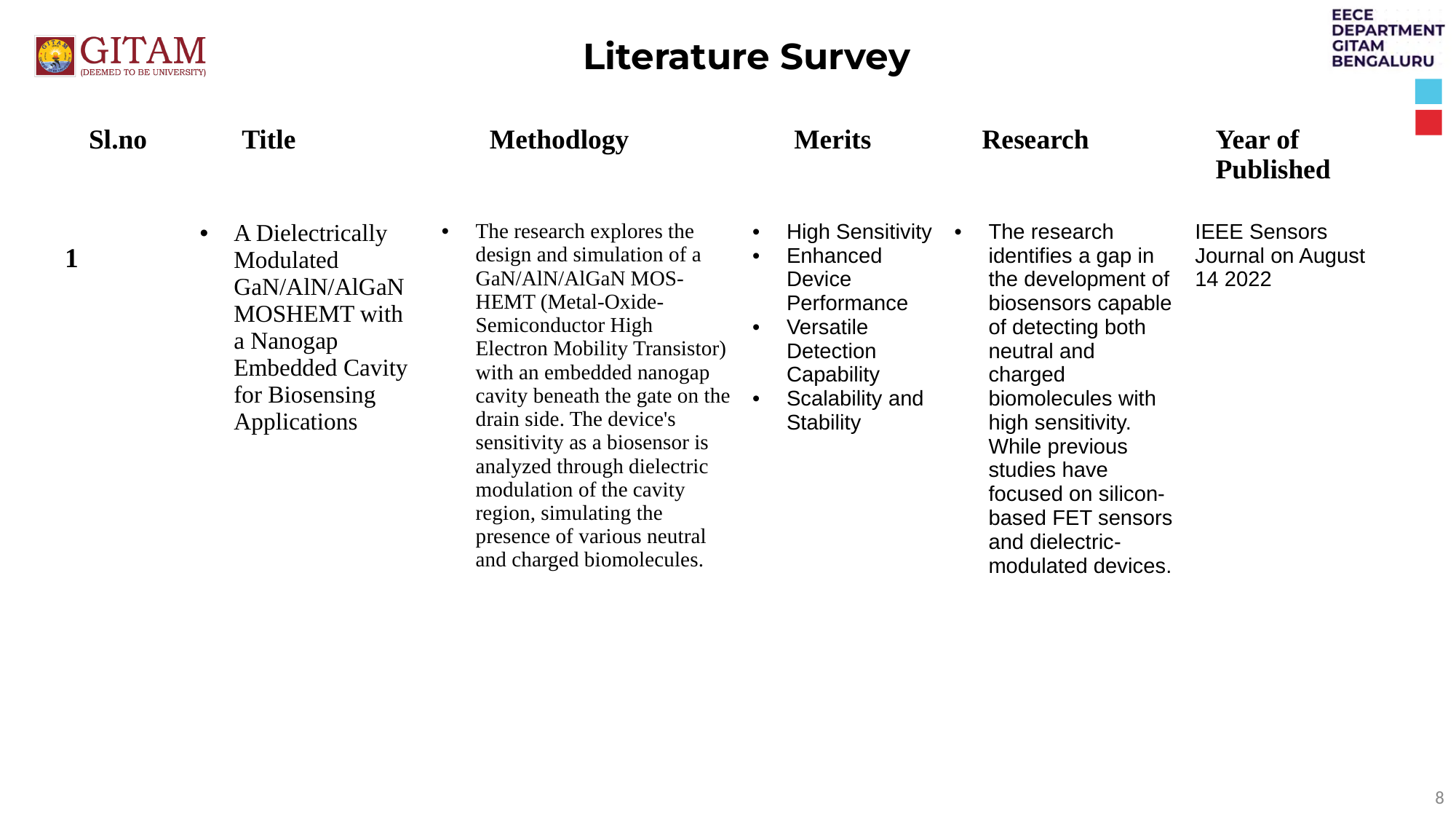

Literature Survey
| Sl.no | Title | Methodlogy | Merits | Research | Year of Published |
| --- | --- | --- | --- | --- | --- |
| 1 | A Dielectrically Modulated GaN/AlN/AlGaN MOSHEMT with a Nanogap Embedded Cavity for Biosensing Applications | The research explores the design and simulation of a GaN/AlN/AlGaN MOS-HEMT (Metal-Oxide-Semiconductor High Electron Mobility Transistor) with an embedded nanogap cavity beneath the gate on the drain side. The device's sensitivity as a biosensor is analyzed through dielectric modulation of the cavity region, simulating the presence of various neutral and charged biomolecules. | High Sensitivity Enhanced Device Performance Versatile Detection Capability Scalability and Stability | The research identifies a gap in the development of biosensors capable of detecting both neutral and charged biomolecules with high sensitivity. While previous studies have focused on silicon-based FET sensors and dielectric-modulated devices. | IEEE Sensors Journal on August 14 2022 |

8